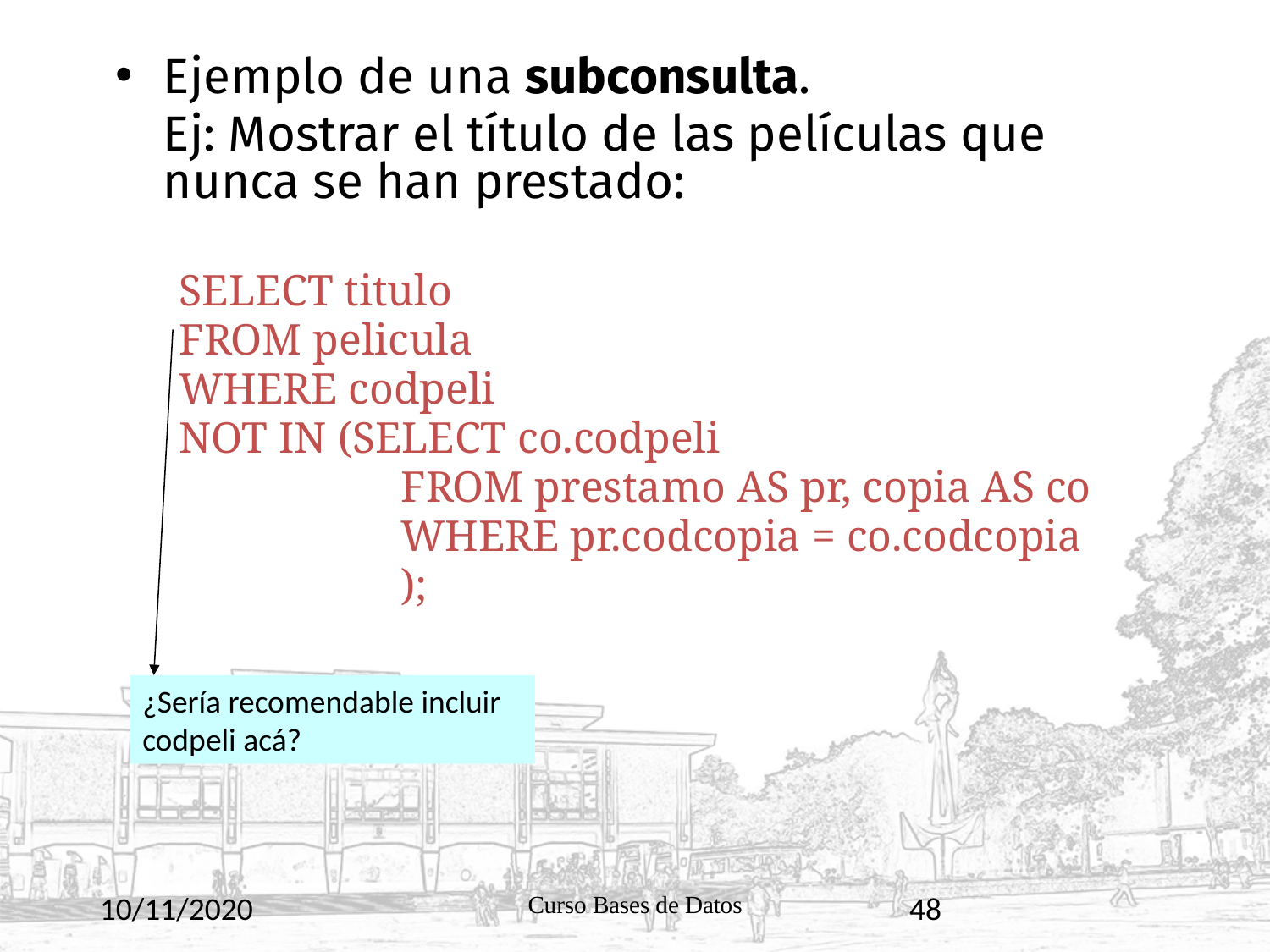

Ejemplo de una subconsulta.
	Ej: Mostrar el título de las películas que nunca se han prestado:

SELECT titulo
FROM pelicula
WHERE codpeli
NOT IN (SELECT co.codpeli
		     FROM prestamo AS pr, copia AS co
		     WHERE pr.codcopia = co.codcopia
		     );

¿Sería recomendable incluir codpeli acá?
10/11/2020
Curso Bases de Datos
48